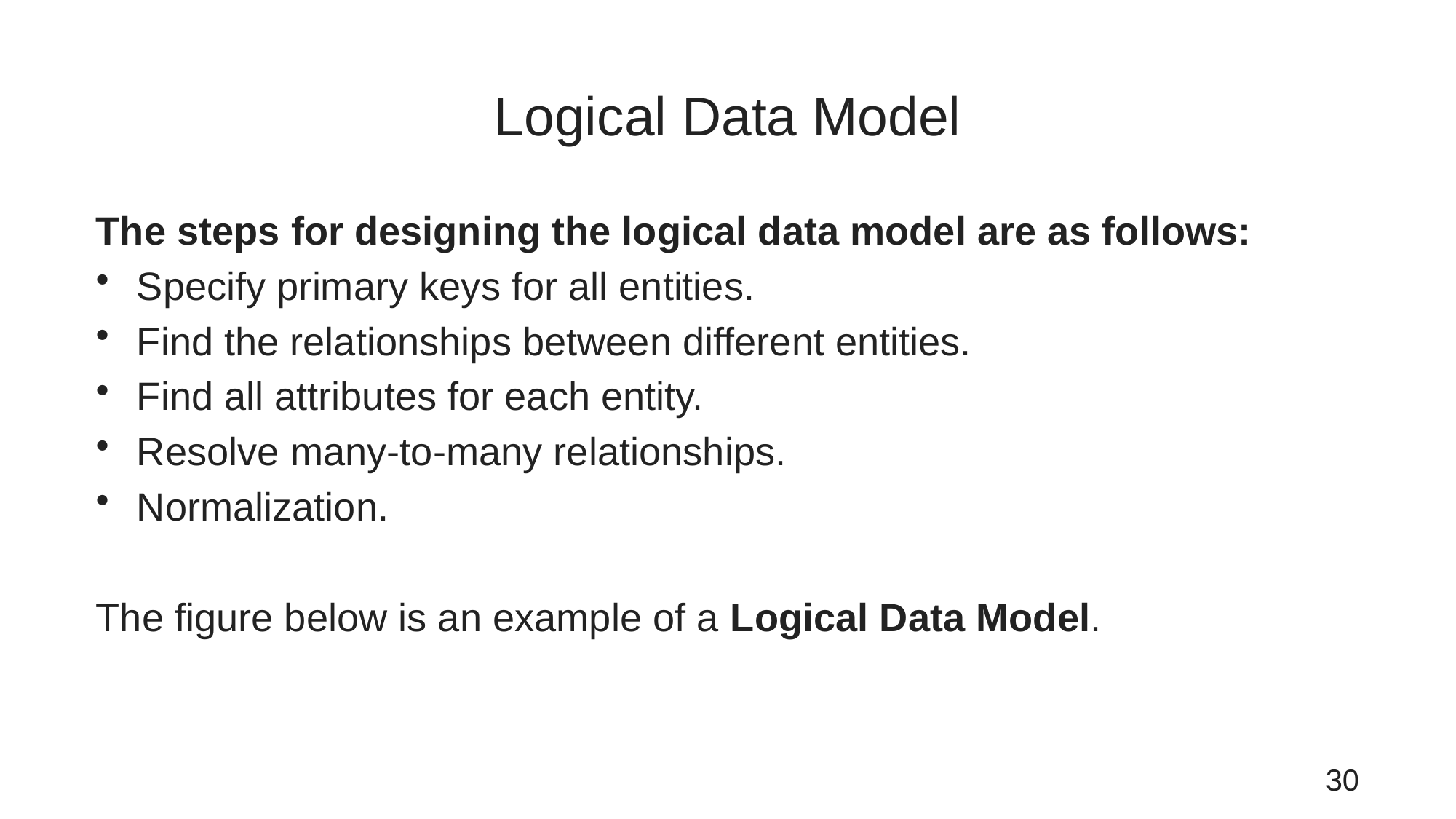

# Logical Data Model
The steps for designing the logical data model are as follows:
Specify primary keys for all entities.
Find the relationships between different entities.
Find all attributes for each entity.
Resolve many-to-many relationships.
Normalization.

The figure below is an example of a Logical Data Model.
30